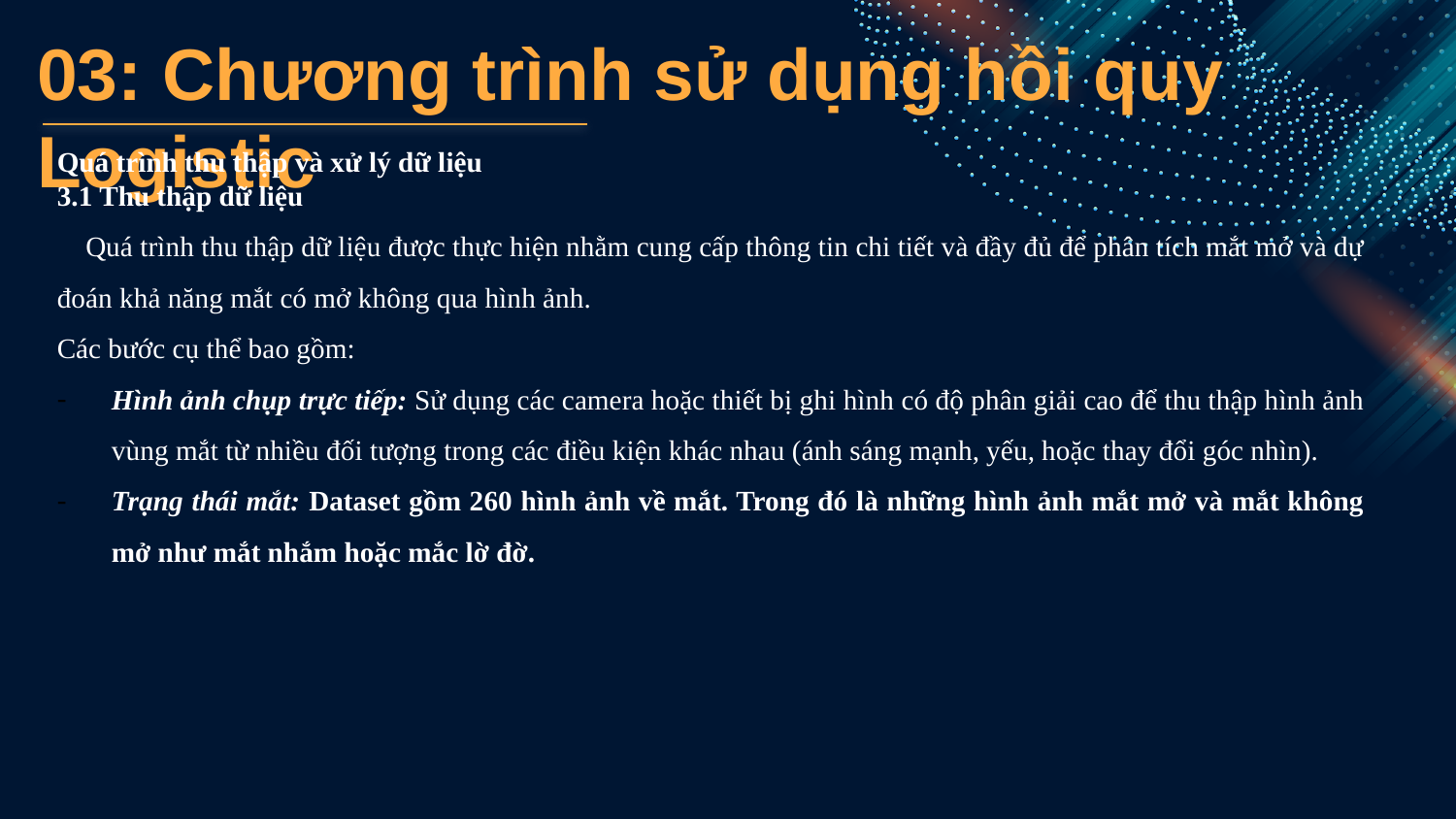

03: Chương trình sử dụng hồi quy Logistic
Quá trình thu thập và xử lý dữ liệu
3.1 Thu thập dữ liệu
    Quá trình thu thập dữ liệu được thực hiện nhằm cung cấp thông tin chi tiết và đầy đủ để phân tích mắt mở và dự đoán khả năng mắt có mở không qua hình ảnh.
Các bước cụ thể bao gồm:
Hình ảnh chụp trực tiếp: Sử dụng các camera hoặc thiết bị ghi hình có độ phân giải cao để thu thập hình ảnh vùng mắt từ nhiều đối tượng trong các điều kiện khác nhau (ánh sáng mạnh, yếu, hoặc thay đổi góc nhìn).
Trạng thái mắt: Dataset gồm 260 hình ảnh về mắt. Trong đó là những hình ảnh mắt mở và mắt không mở như mắt nhắm hoặc mắc lờ đờ.